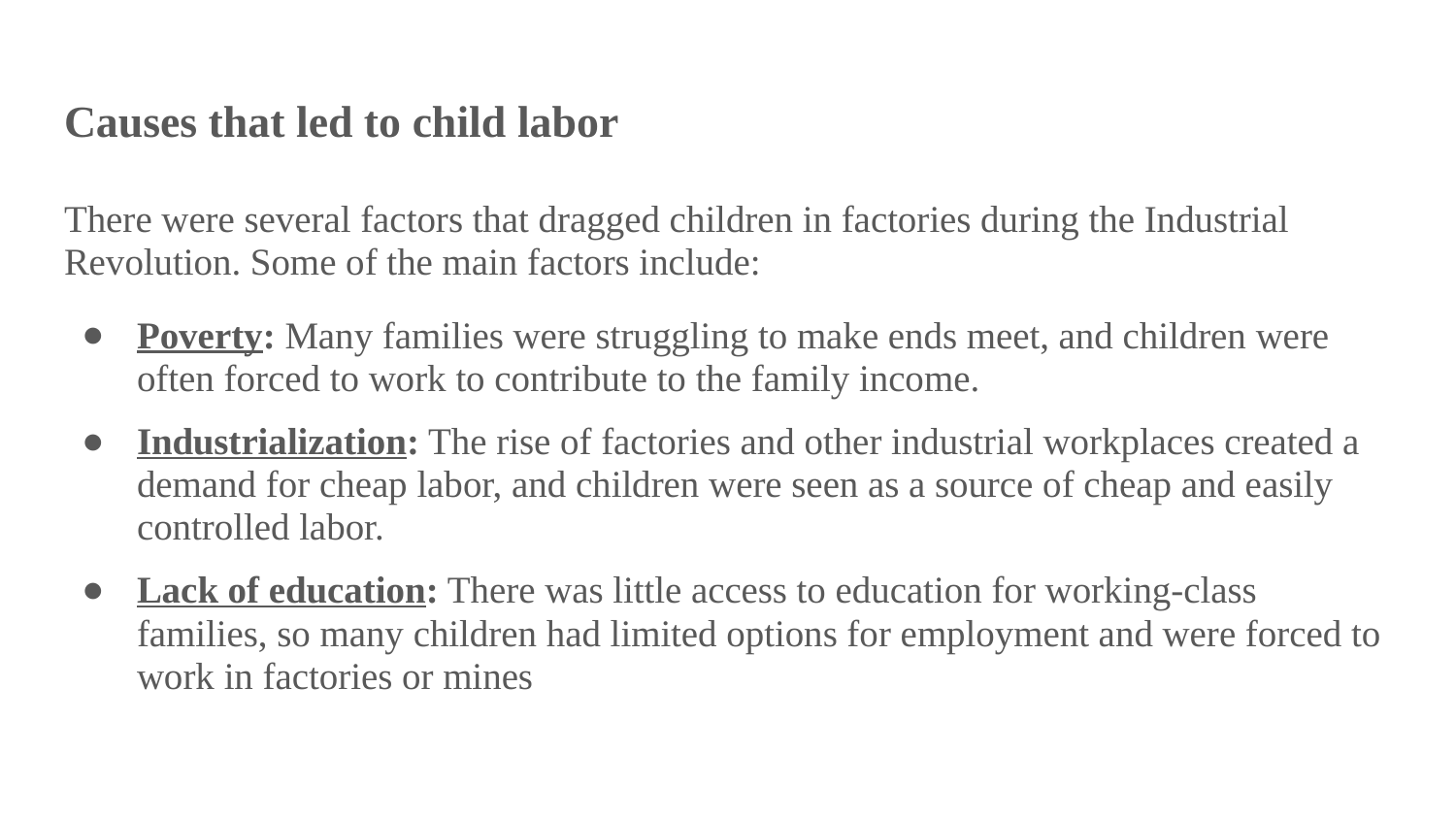

# Causes that led to child labor
There were several factors that dragged children in factories during the Industrial Revolution. Some of the main factors include:
Poverty: Many families were struggling to make ends meet, and children were often forced to work to contribute to the family income.
Industrialization: The rise of factories and other industrial workplaces created a demand for cheap labor, and children were seen as a source of cheap and easily controlled labor.
Lack of education: There was little access to education for working-class families, so many children had limited options for employment and were forced to work in factories or mines